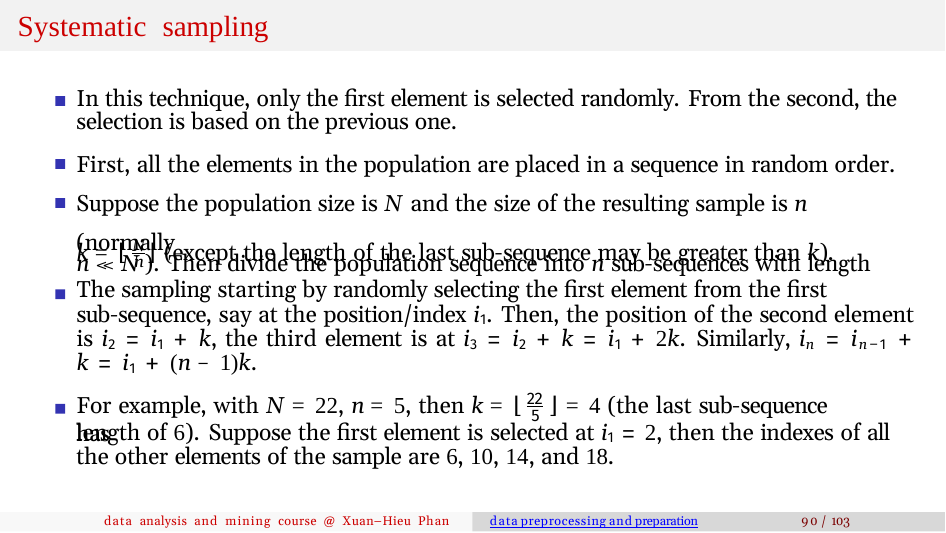

# Systematic sampling
In this technique, only the first element is selected randomly. From the second, the selection is based on the previous one.
First, all the elements in the population are placed in a sequence in random order. Suppose the population size is N and the size of the resulting sample is n (normally
n ≪ N ). Then divide the population sequence into n sub-sequences with length

N
k = ⌊  ⌋ (except the length of the last sub-sequence may be greater than k).
n
The sampling starting by randomly selecting the first element from the first
sub-sequence, say at the position/index i1. Then, the position of the second element is i2 = i1 + k, the third element is at i3 = i2 + k = i1 + 2k. Similarly, in = in−1 + k = i1 + (n − 1)k.

22
For example, with N = 22, n = 5, then k = ⌊	⌋ = 4 (the last sub-sequence has
5

length of 6). Suppose the first element is selected at i1 = 2, then the indexes of all the other elements of the sample are 6, 10, 14, and 18.
data analysis and mining course @ Xuan–Hieu Phan
data preprocessing and preparation
90 / 103